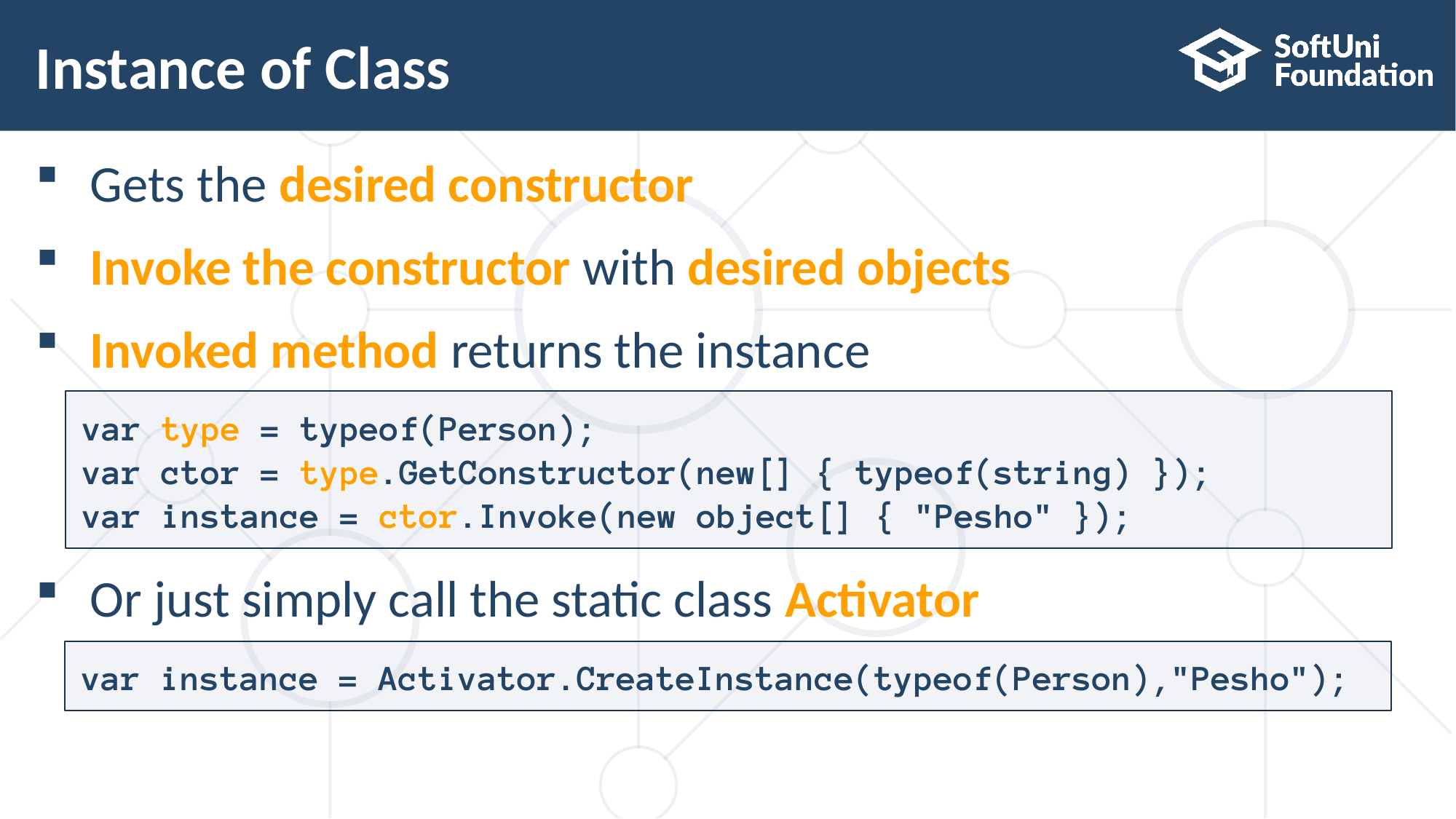

# Instance of Class
Gets the desired constructor
Invoke the constructor with desired objects
Invoked method returns the instance

Or just simply call the static class Activator

var type = typeof(Person);
var ctor = type.GetConstructor(new[] { typeof(string) });
var instance = ctor.Invoke(new object[] { "Pesho" });
var instance = Activator.CreateInstance(typeof(Person),"Pesho");